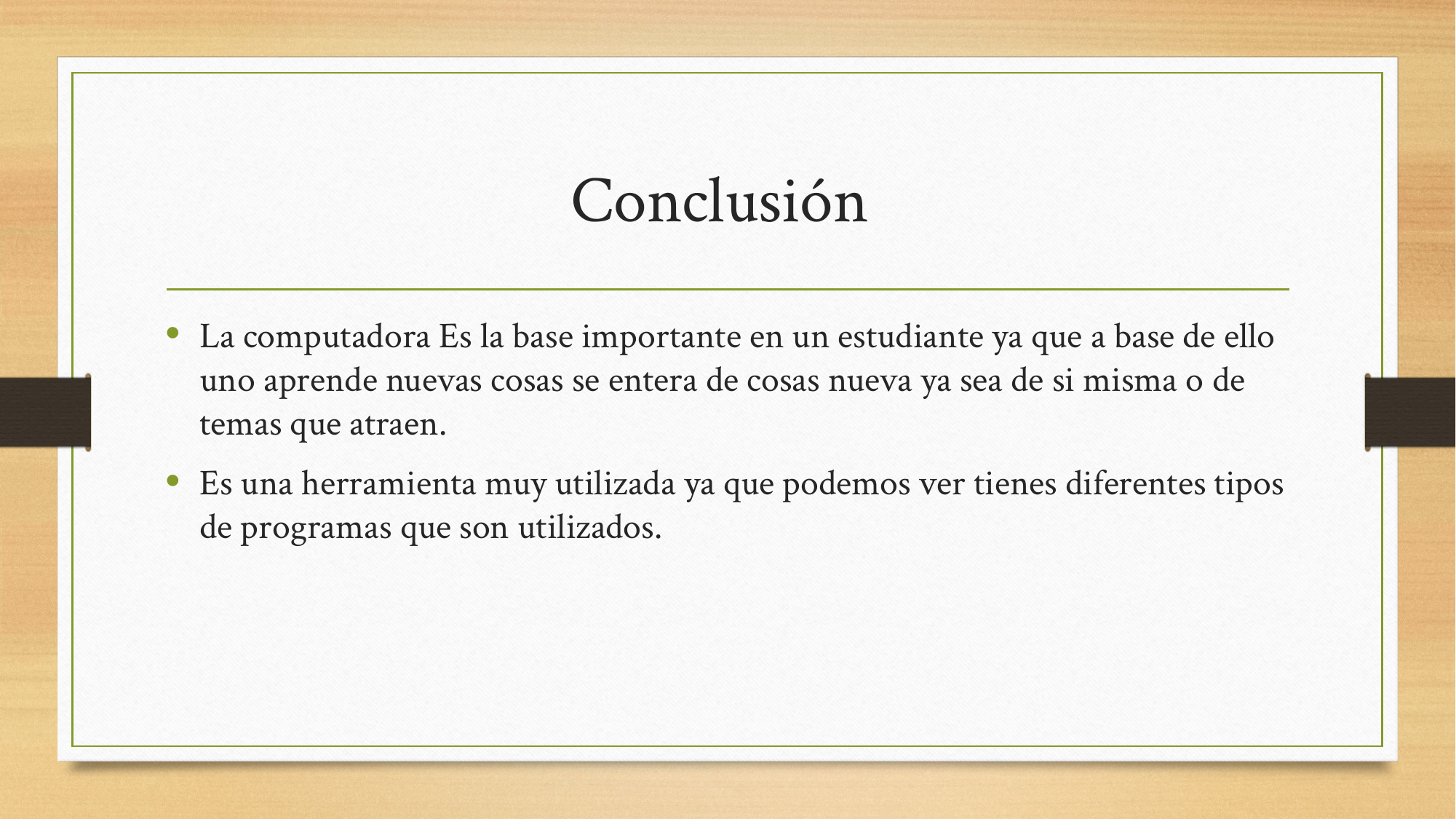

# Conclusión
La computadora Es la base importante en un estudiante ya que a base de ello uno aprende nuevas cosas se entera de cosas nueva ya sea de si misma o de temas que atraen.
Es una herramienta muy utilizada ya que podemos ver tienes diferentes tipos de programas que son utilizados.